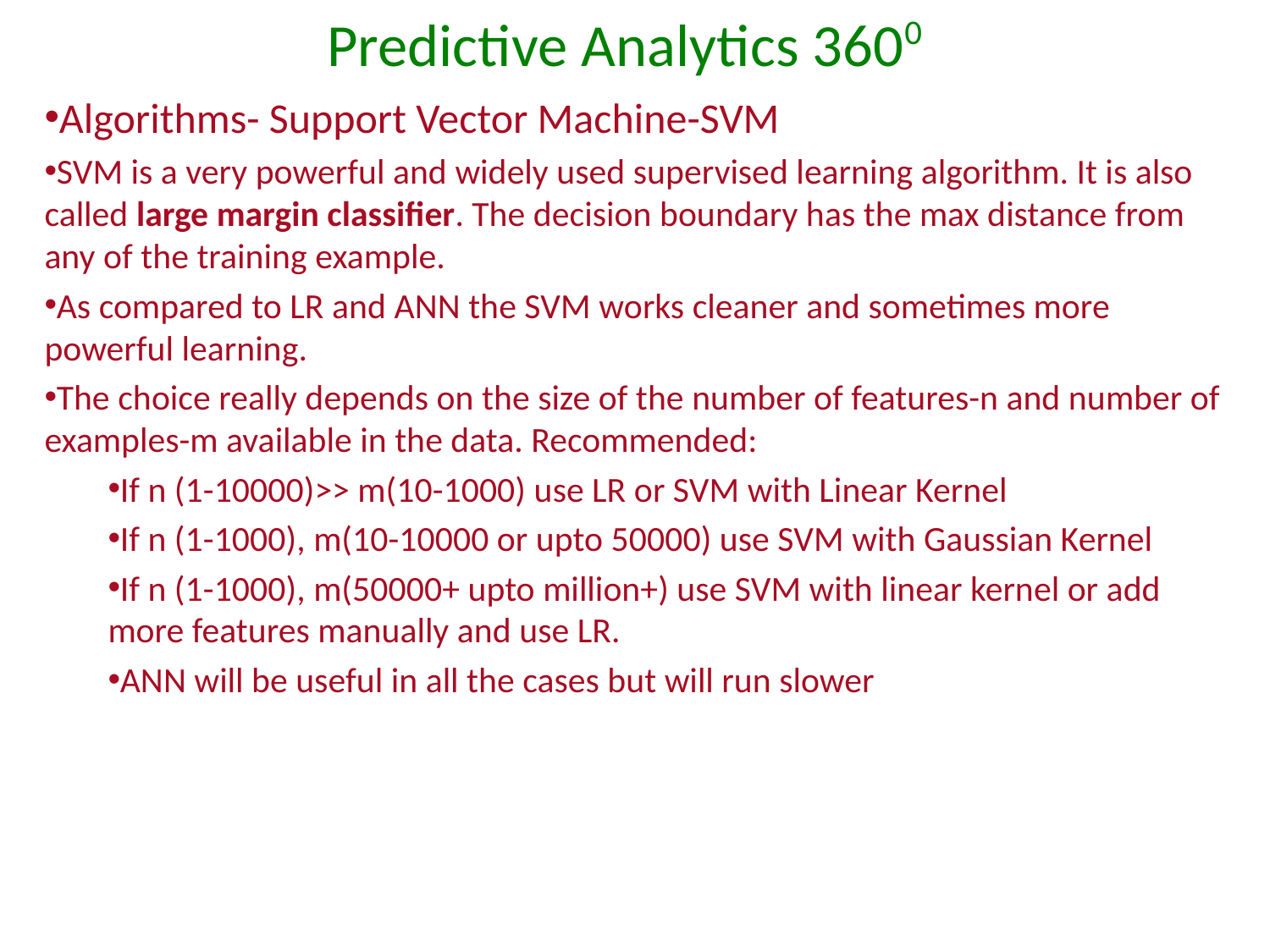

# Predictive Analytics 3600
Algorithms- Support Vector Machine-SVM
SVM is a very powerful and widely used supervised learning algorithm. It is also called large margin classifier. The decision boundary has the max distance from any of the training example.
As compared to LR and ANN the SVM works cleaner and sometimes more powerful learning.
The choice really depends on the size of the number of features-n and number of examples-m available in the data. Recommended:
If n (1-10000)>> m(10-1000) use LR or SVM with Linear Kernel
If n (1-1000), m(10-10000 or upto 50000) use SVM with Gaussian Kernel
If n (1-1000), m(50000+ upto million+) use SVM with linear kernel or add more features manually and use LR.
ANN will be useful in all the cases but will run slower